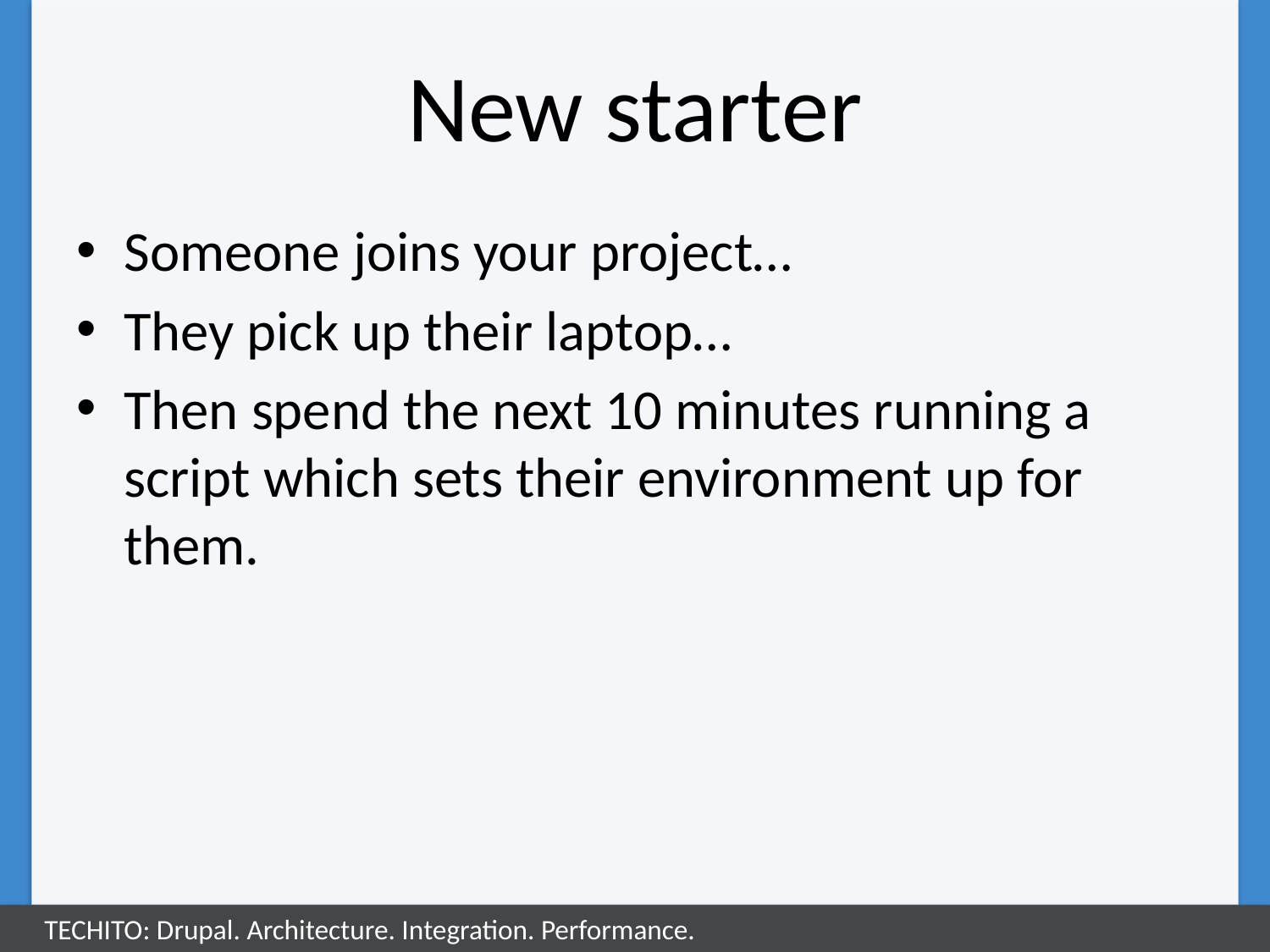

# New starter
Someone joins your project…
They pick up their laptop…
Then spend the next 10 minutes running a  script which sets their environment up for them.